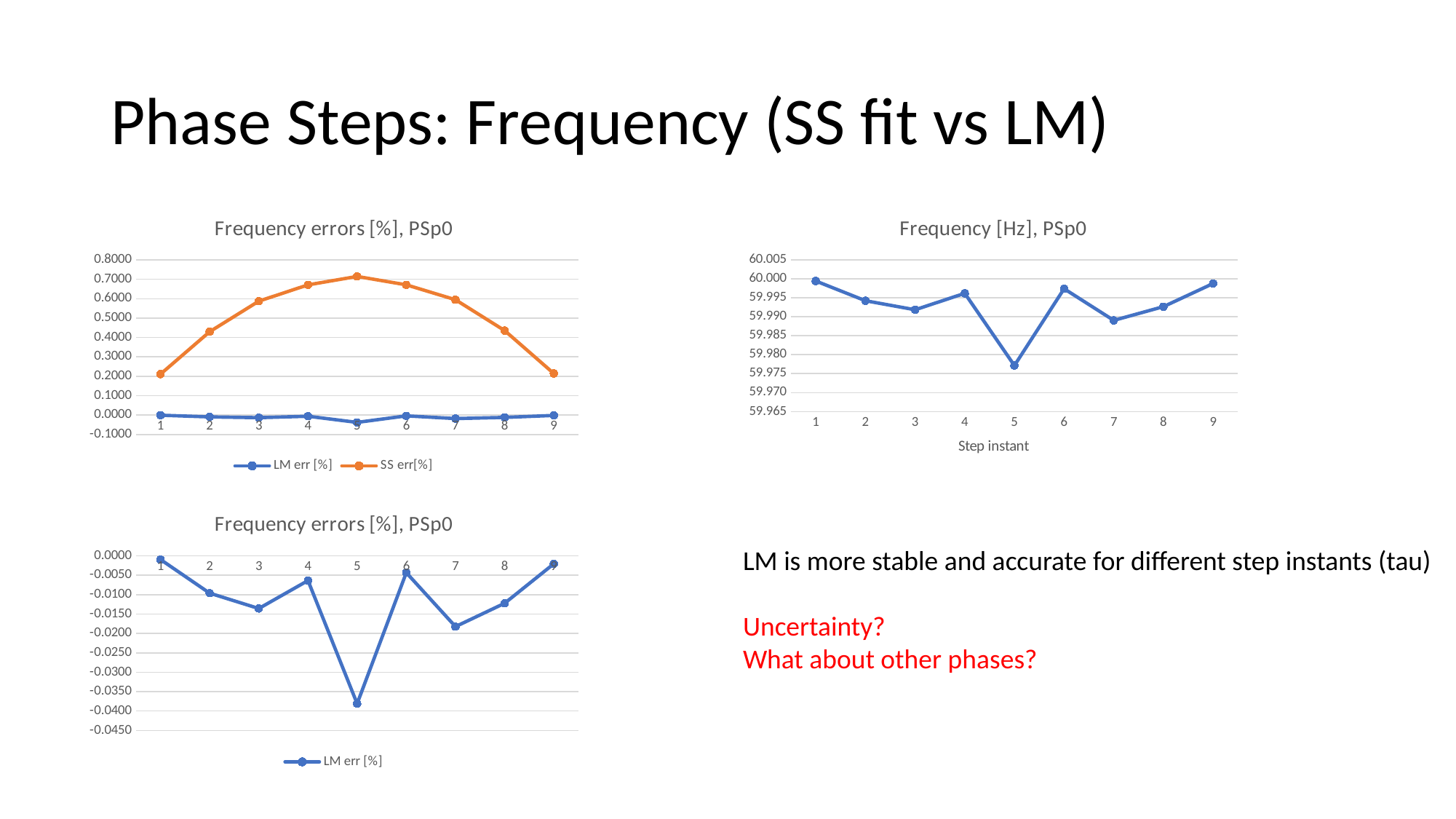

# Phase Steps: Frequency (SS fit vs LM)

### Chart: Frequency errors [%], PSp0

| Category | LM err [%] | SS err[%] |
|---|---|---|

### Chart: Frequency [Hz], PSp0

| Category | PS_p_0 |
|---|---|

### Chart: Frequency errors [%], PSp0

| Category | LM err [%] |
|---|---|
LM is more stable and accurate for different step instants (tau)

Uncertainty?
What about other phases?